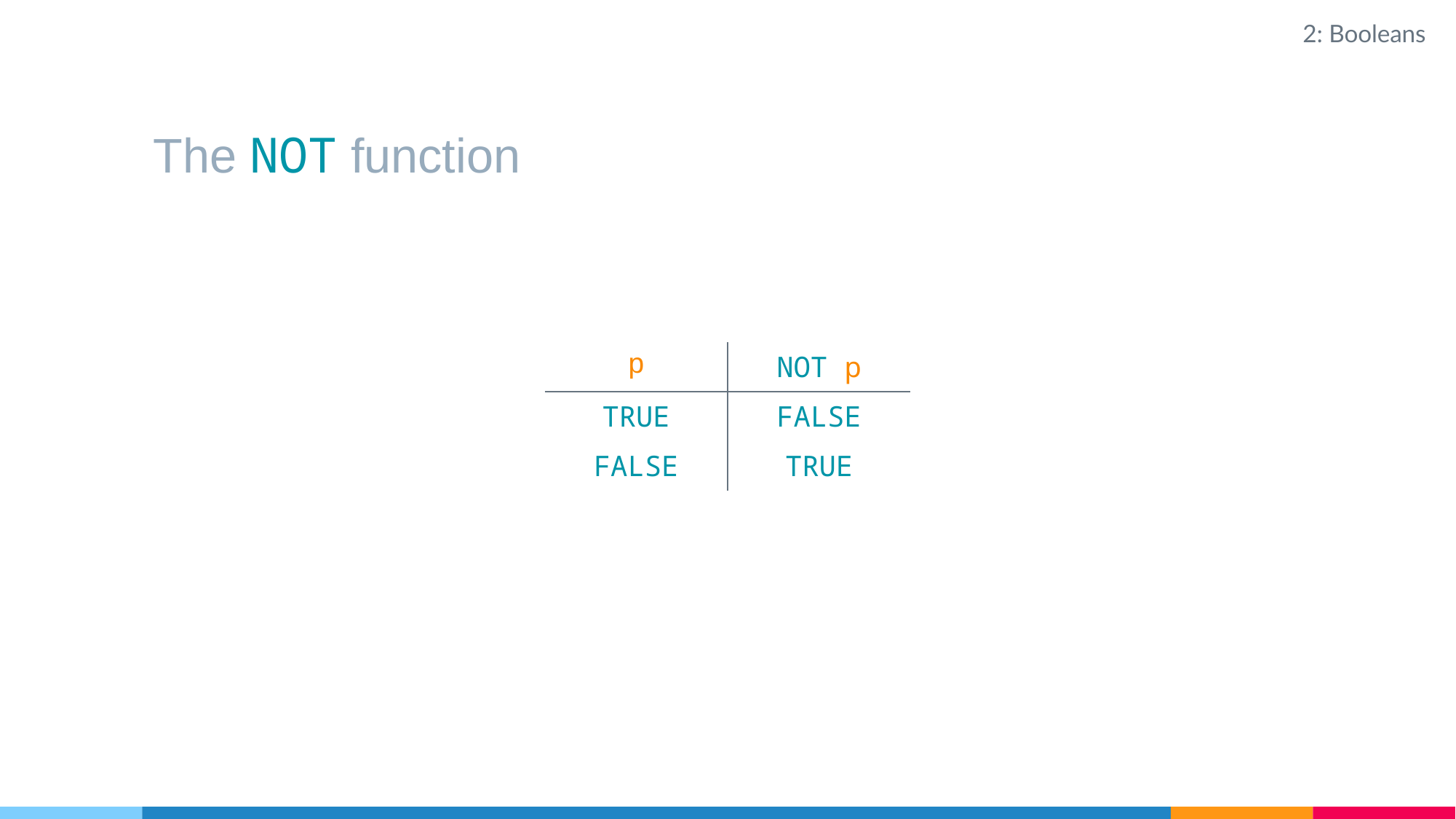

2: Booleans
# The NOT function
| p | NOT p |
| --- | --- |
| TRUE | FALSE |
| FALSE | TRUE |